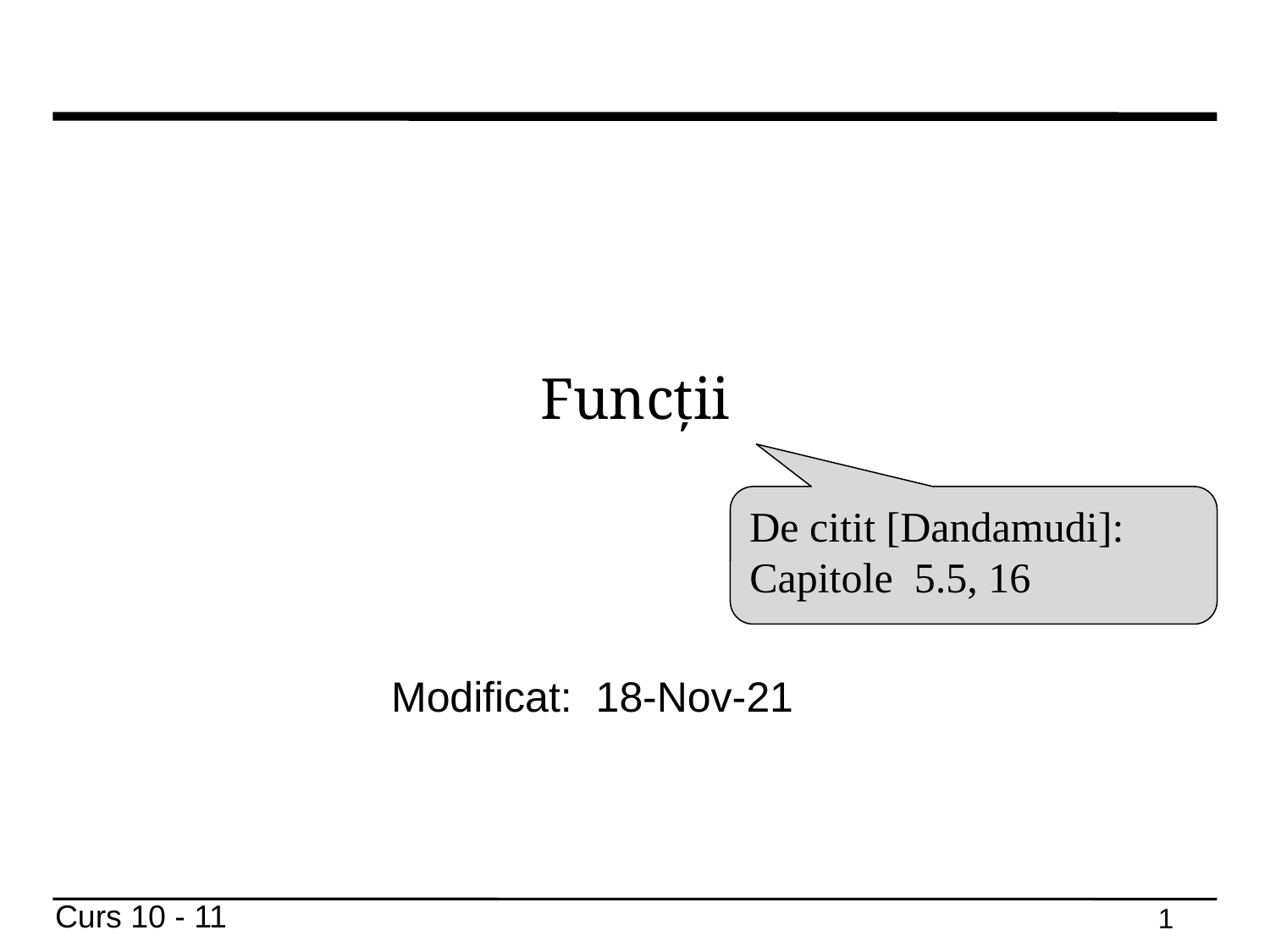

# Funcții
De citit [Dandamudi]:
Capitole  5.5, 16

Modificat:  18-Nov-21